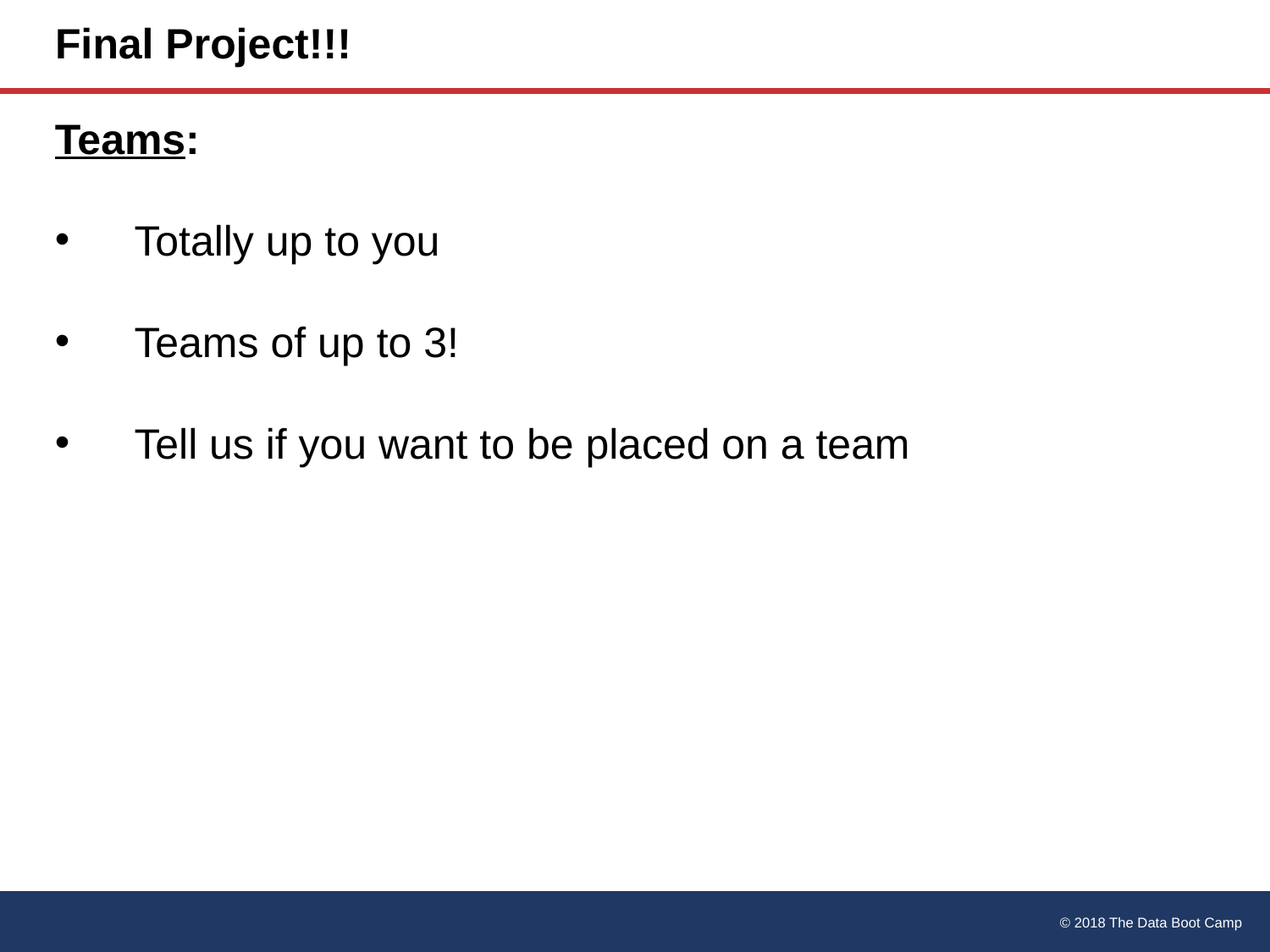

# Final Project!!!
Teams:

Totally up to you

Teams of up to 3!

Tell us if you want to be placed on a team